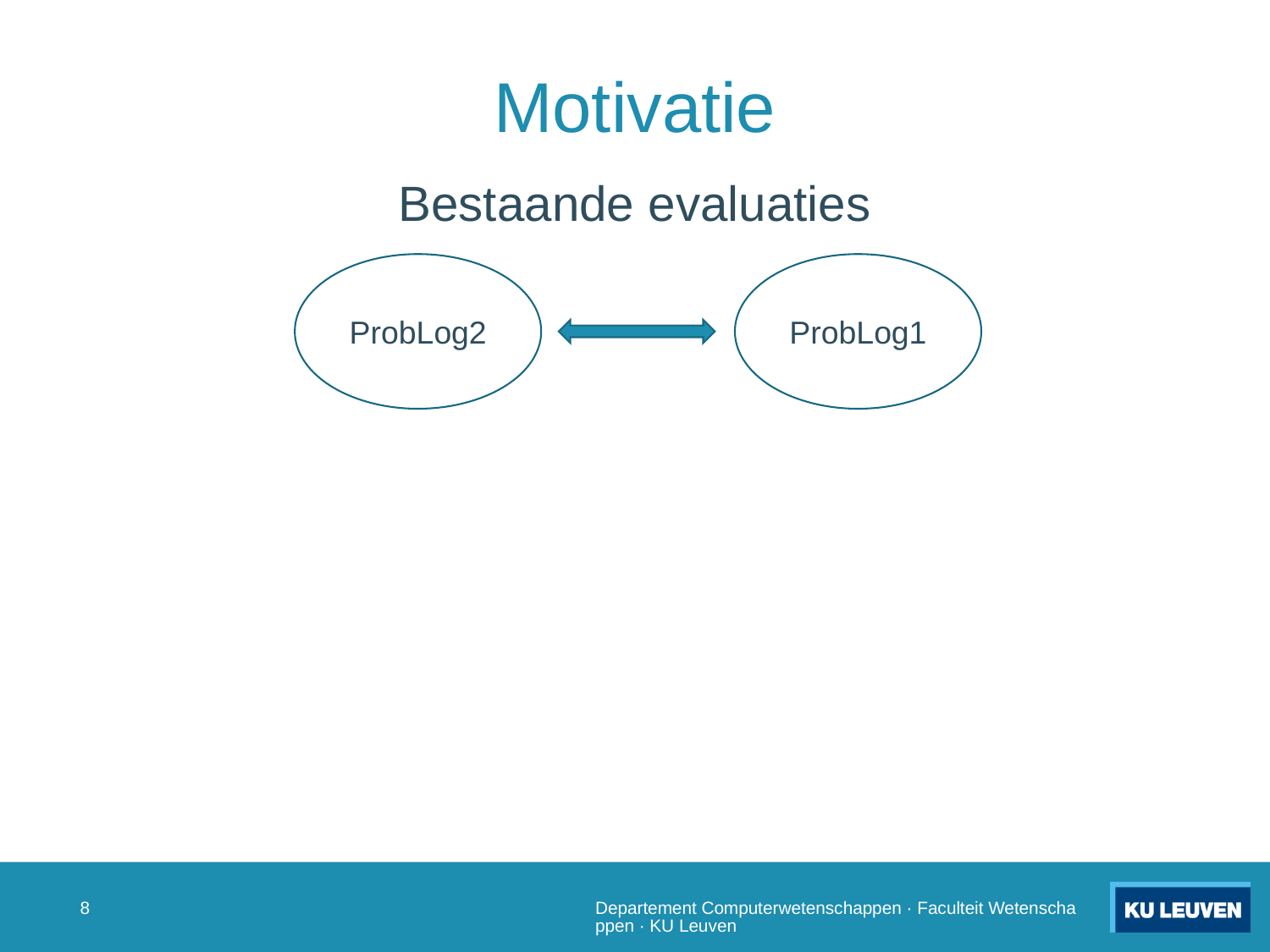

# Motivatie
Bestaande evaluaties

ProbLog2

ProbLog1

8
Departement Computerwetenschappen · Faculteit Wetenschappen · KU Leuven